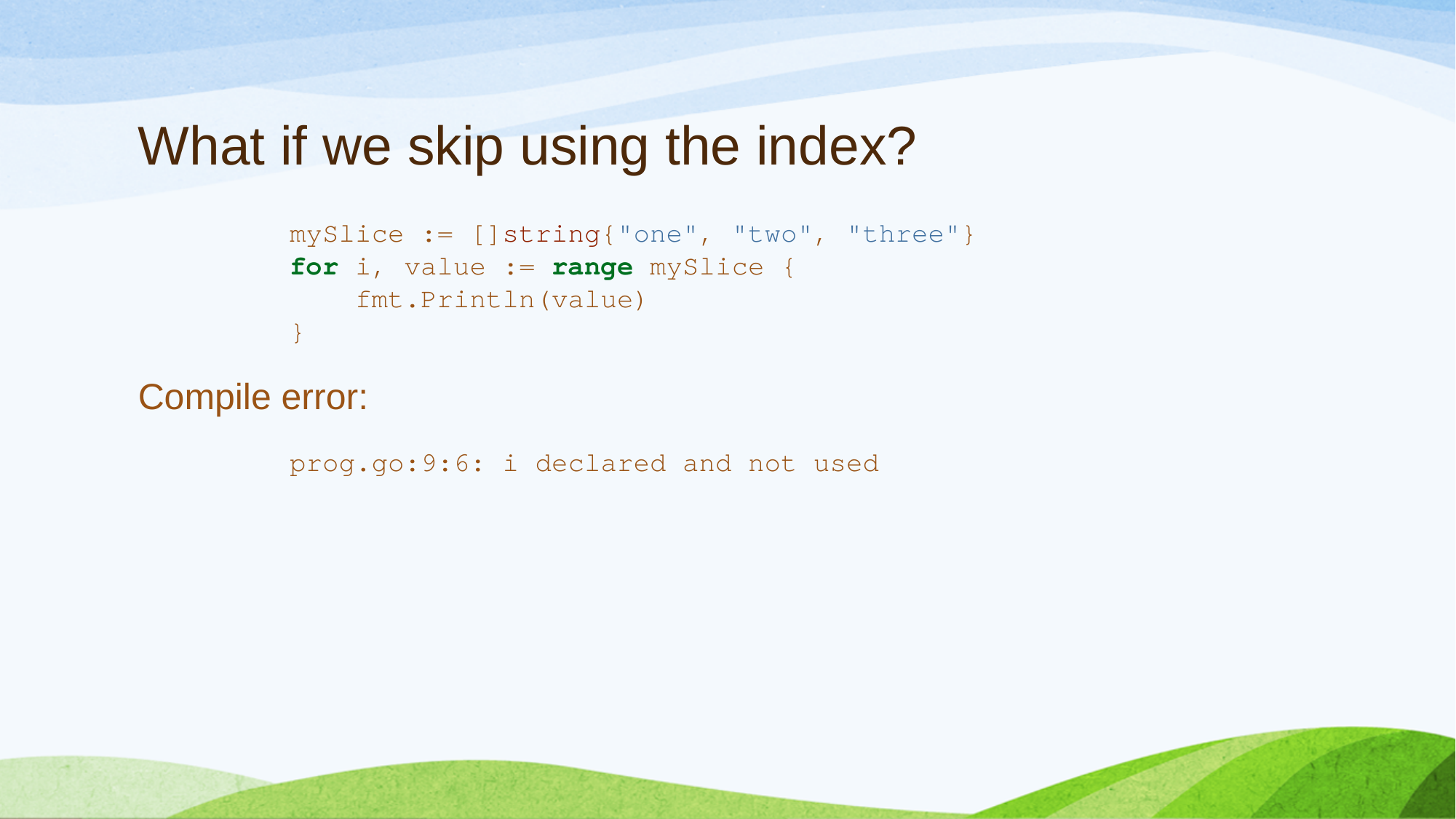

# What if we skip using the index?
mySlice := []string{"one", "two", "three"}
for i, value := range mySlice {
    fmt.Println(value)
}
Compile error:
prog.go:9:6: i declared and not used